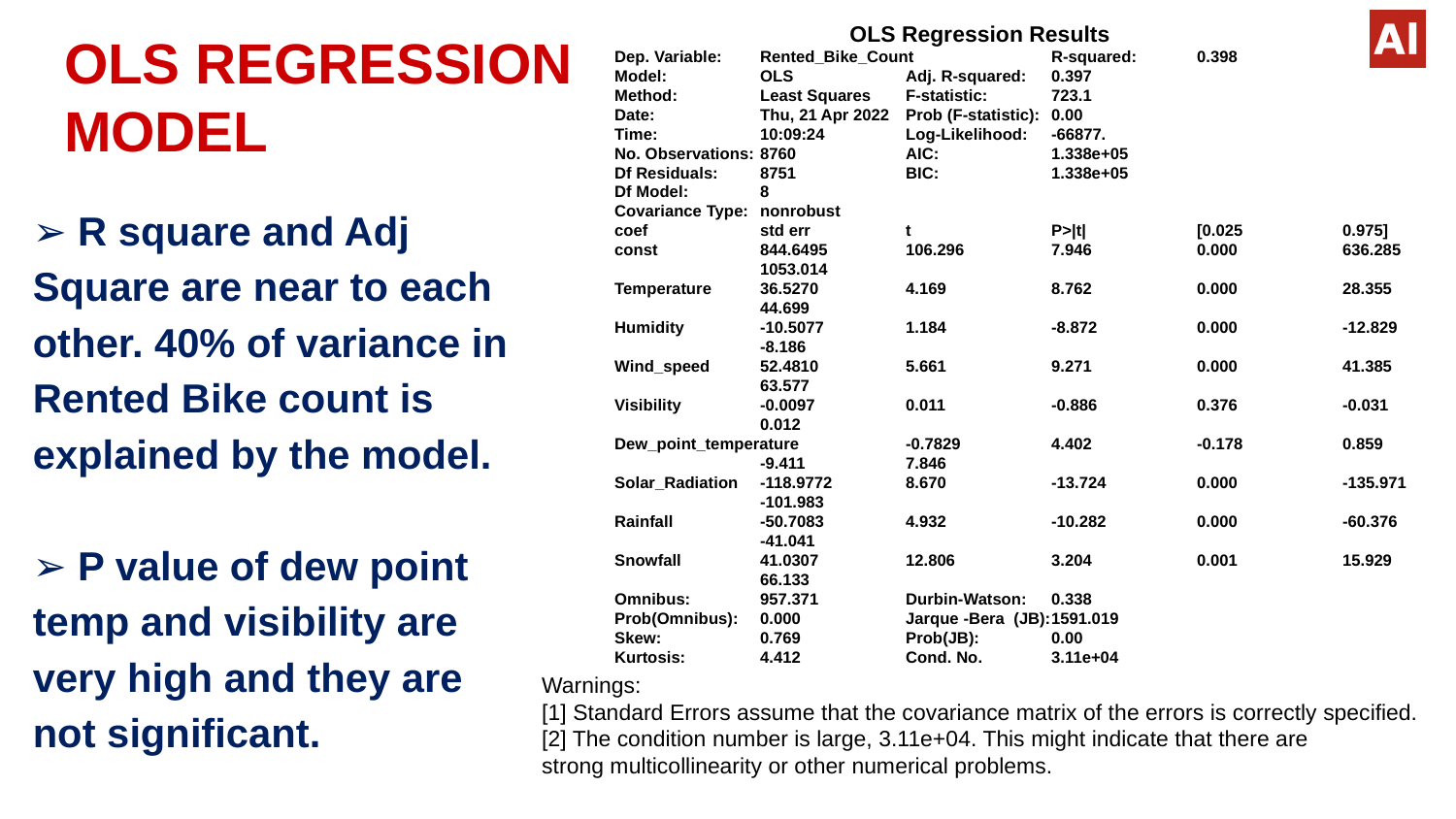

# OLS REGRESSION MODEL
                                                   OLS Regression Results
Dep. Variable:	Rented_Bike_Count	R-squared:	0.398
Model:	OLS	Adj. R-squared:	0.397
Method:	Least Squares	F-statistic:	723.1
Date:	Thu, 21 Apr 2022	Prob (F-statistic):	0.00
Time:	10:09:24	Log-Likelihood:	-66877.
No. Observations:	8760	AIC:	1.338e+05
Df Residuals:	8751	BIC:	1.338e+05
Df Model:	8
Covariance Type:	nonrobust
coef	std err	t	P>|t|	[0.025	0.975]
const	844.6495	106.296	7.946	0.000	636.285	1053.014
Temperature	36.5270	4.169	8.762	0.000	28.355	44.699
Humidity	-10.5077	1.184	-8.872	0.000	-12.829	-8.186
Wind_speed	52.4810	5.661	9.271	0.000	41.385	63.577
Visibility	-0.0097	0.011	-0.886	0.376	-0.031	0.012
Dew_point_temperature	-0.7829	4.402	-0.178	0.859	-9.411	7.846
Solar_Radiation	-118.9772	8.670	-13.724	0.000	-135.971	-101.983
Rainfall	-50.7083	4.932	-10.282	0.000	-60.376	-41.041
Snowfall	41.0307	12.806	3.204	0.001	15.929	66.133
Omnibus:	957.371	Durbin-Watson:	0.338
Prob(Omnibus):	0.000	Jarque -Bera  (JB):	1591.019
Skew:	0.769	Prob(JB):	0.00
Kurtosis:	4.412	Cond. No.	3.11e+04
➢ R square and Adj Square are near to each other. 40% of variance in Rented Bike count is explained by the model.

➢ P value of dew point temp and visibility are very high and they are not significant.

Warnings:
[1] Standard Errors assume that the covariance matrix of the errors is correctly specified.
[2] The condition number is large, 3.11e+04. This might indicate that there are
strong multicollinearity or other numerical problems.